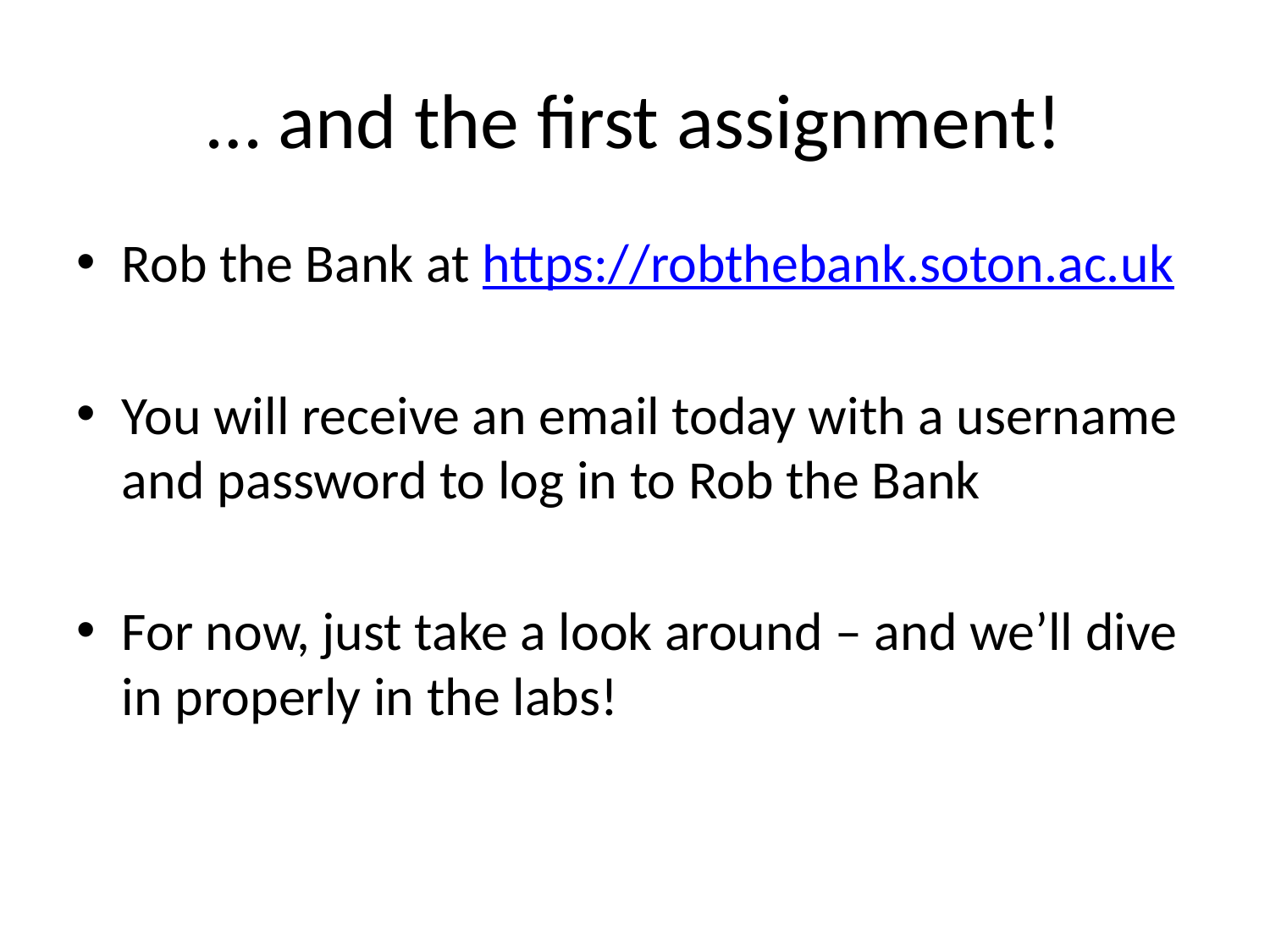

# … and the first assignment!
Rob the Bank at https://robthebank.soton.ac.uk

You will receive an email today with a username and password to log in to Rob the Bank

For now, just take a look around – and we’ll dive in properly in the labs!